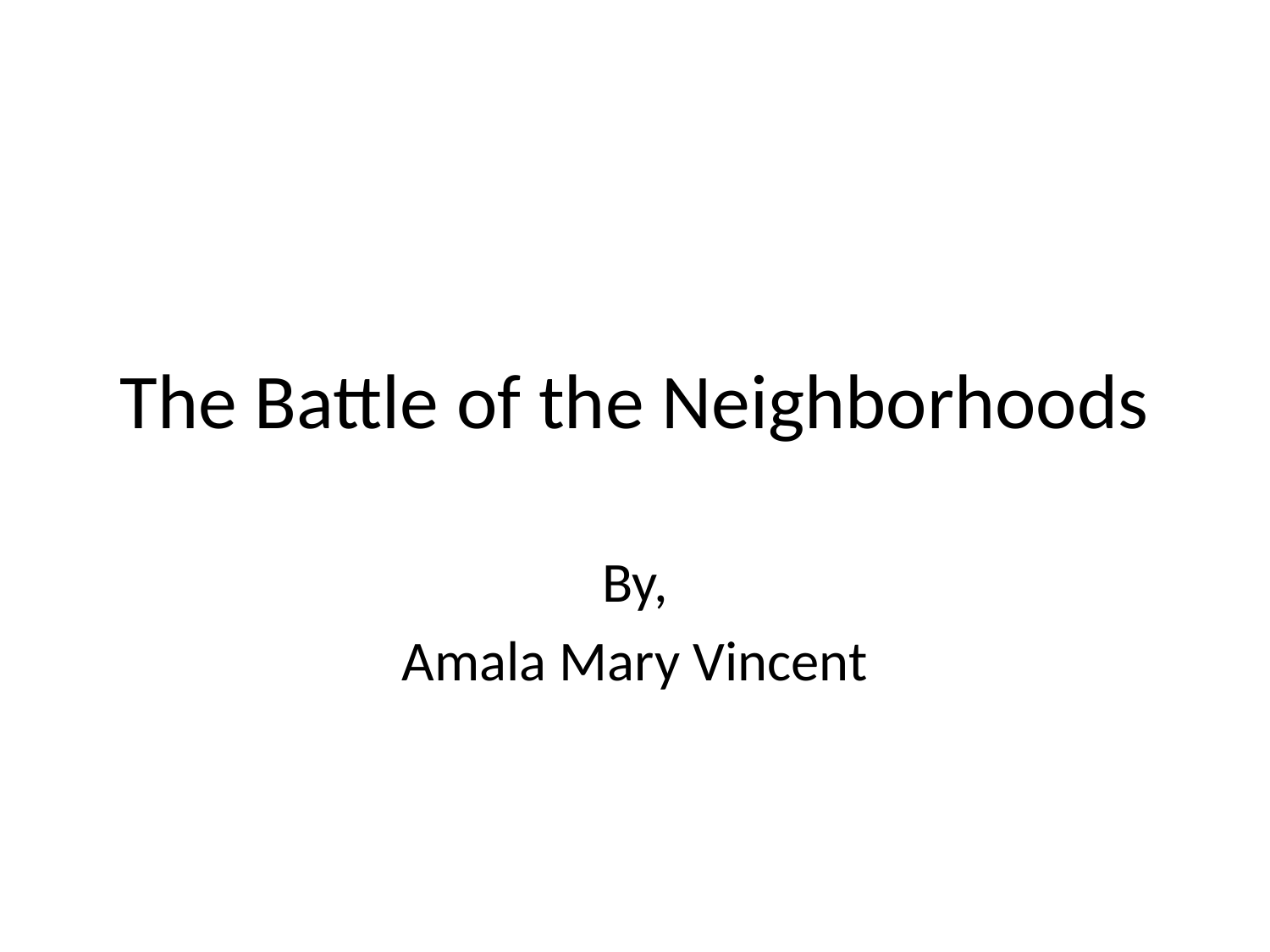

# The Battle of the Neighborhoods
By,
Amala Mary Vincent